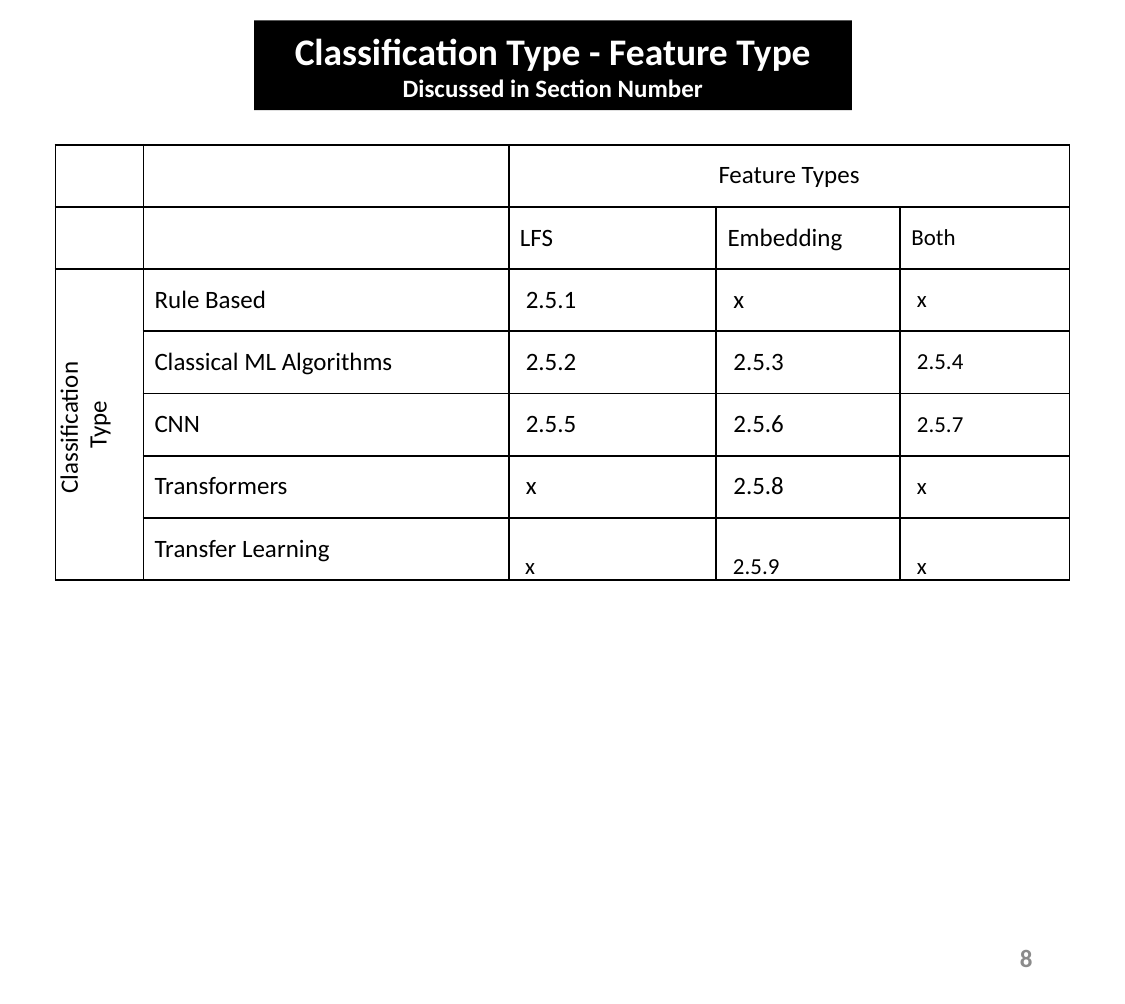

Classification Type - Feature Type
Discussed in Section Number
|  |  | Feature Types |  |  |
| --- | --- | --- | --- | --- |
|  |  | LFS | Embedding | Both |
| Classification Type | Rule Based | 2.5.1 | x | x |
|  | Classical ML Algorithms | 2.5.2 | 2.5.3 | 2.5.4 |
|  | CNN | 2.5.5 | 2.5.6 | 2.5.7 |
|  | Transformers | x | 2.5.8 | x |
|  | Transfer Learning | x | 2.5.9 | x |
8